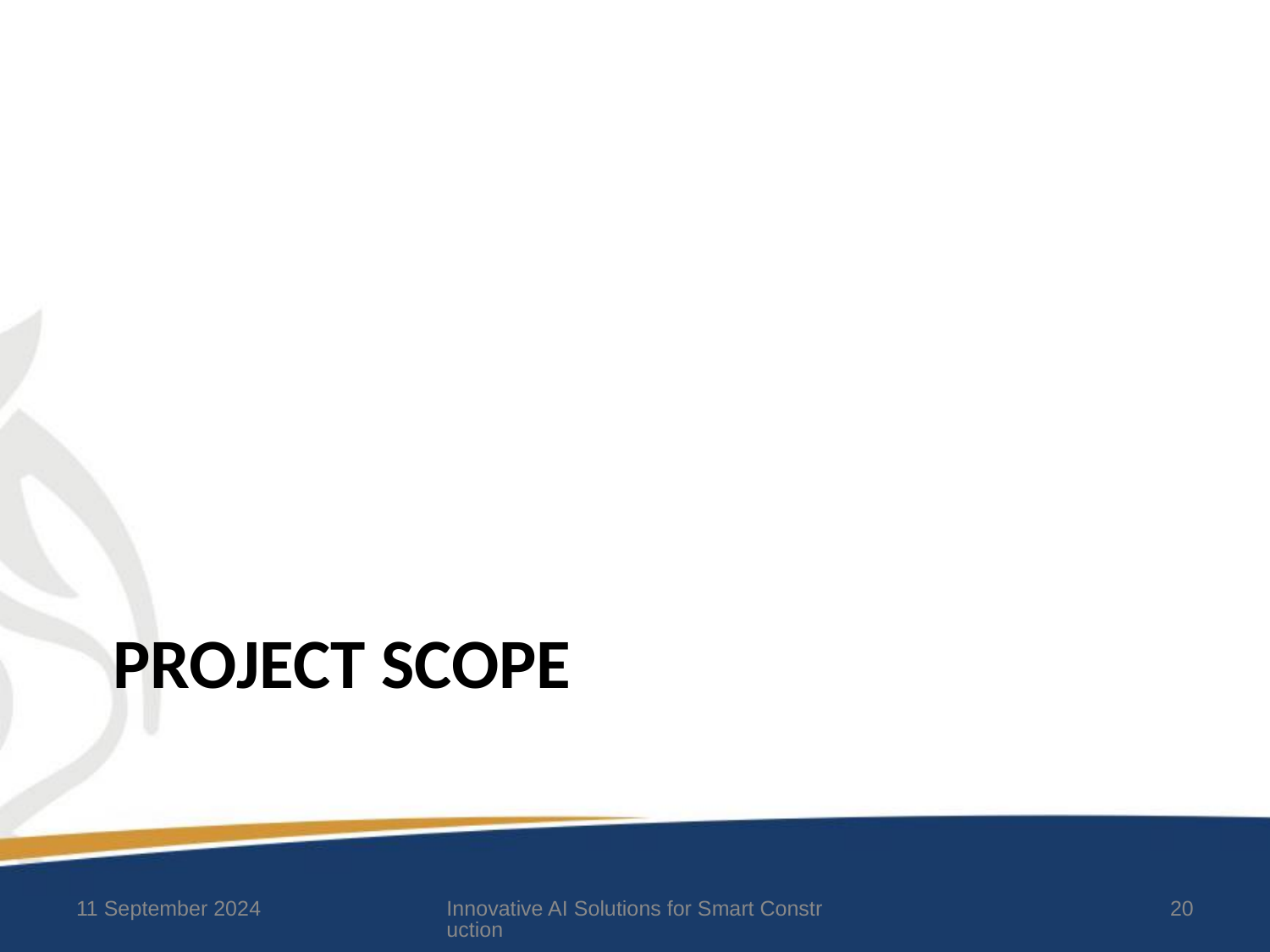

# PROJECT SCOPE
11 September 2024
Innovative AI Solutions for Smart Construction
20